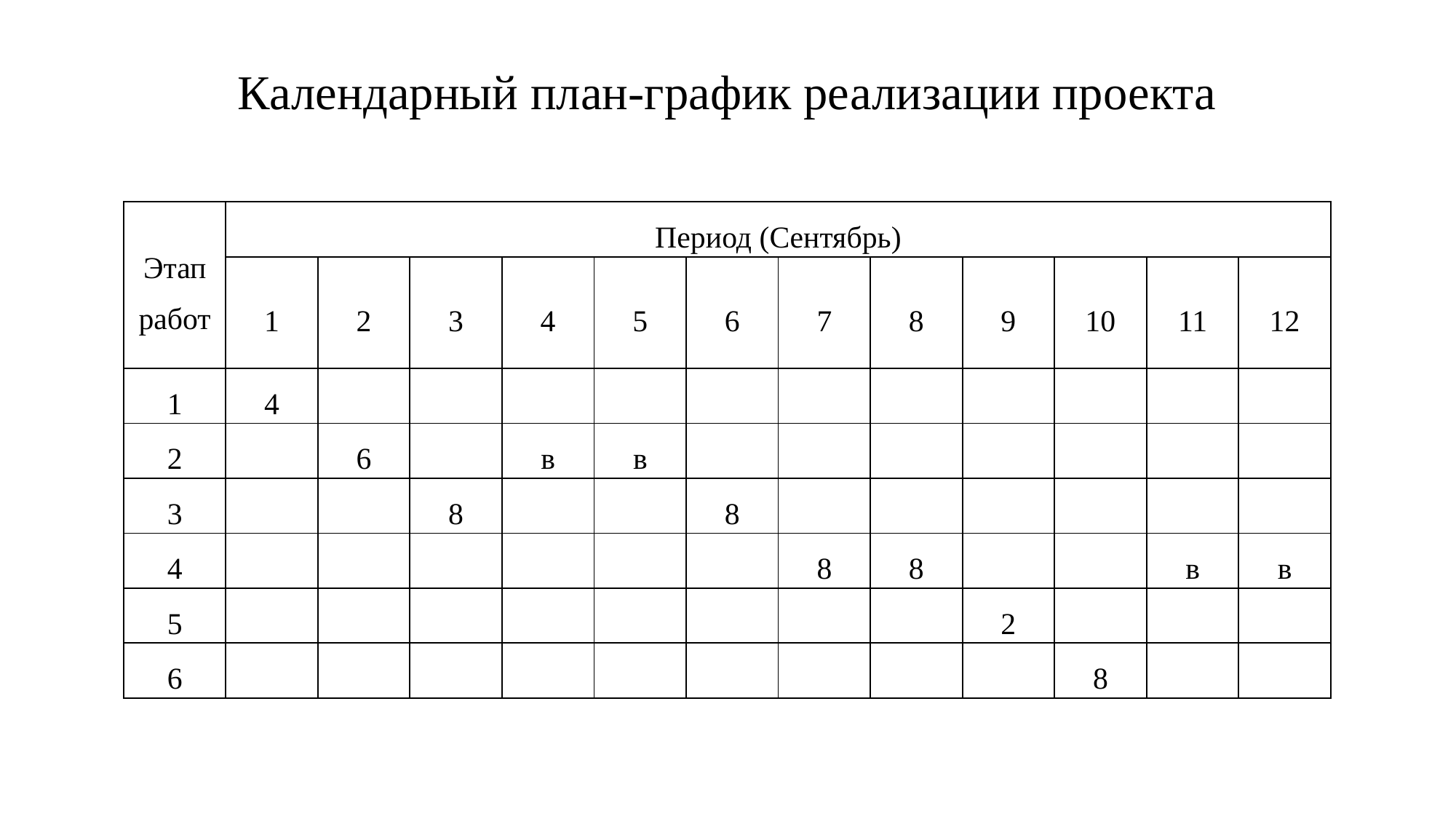

# Календарный план-график реализации проекта
| Этап работ | Период (Сентябрь) |  |  |  |  |  |  |  |  |  |  |  |
| --- | --- | --- | --- | --- | --- | --- | --- | --- | --- | --- | --- | --- |
|  | 1 | 2 | 3 | 4 | 5 | 6 | 7 | 8 | 9 | 10 | 11 | 12 |
| 1 | 4 |  |  |  |  |  |  |  |  |  |  |  |
| 2 |  | 6 |  | в | в |  |  |  |  |  |  |  |
| 3 |  |  | 8 |  |  | 8 |  |  |  |  |  |  |
| 4 |  |  |  |  |  |  | 8 | 8 |  |  | в | в |
| 5 |  |  |  |  |  |  |  |  | 2 |  |  |  |
| 6 |  |  |  |  |  |  |  |  |  | 8 |  |  |